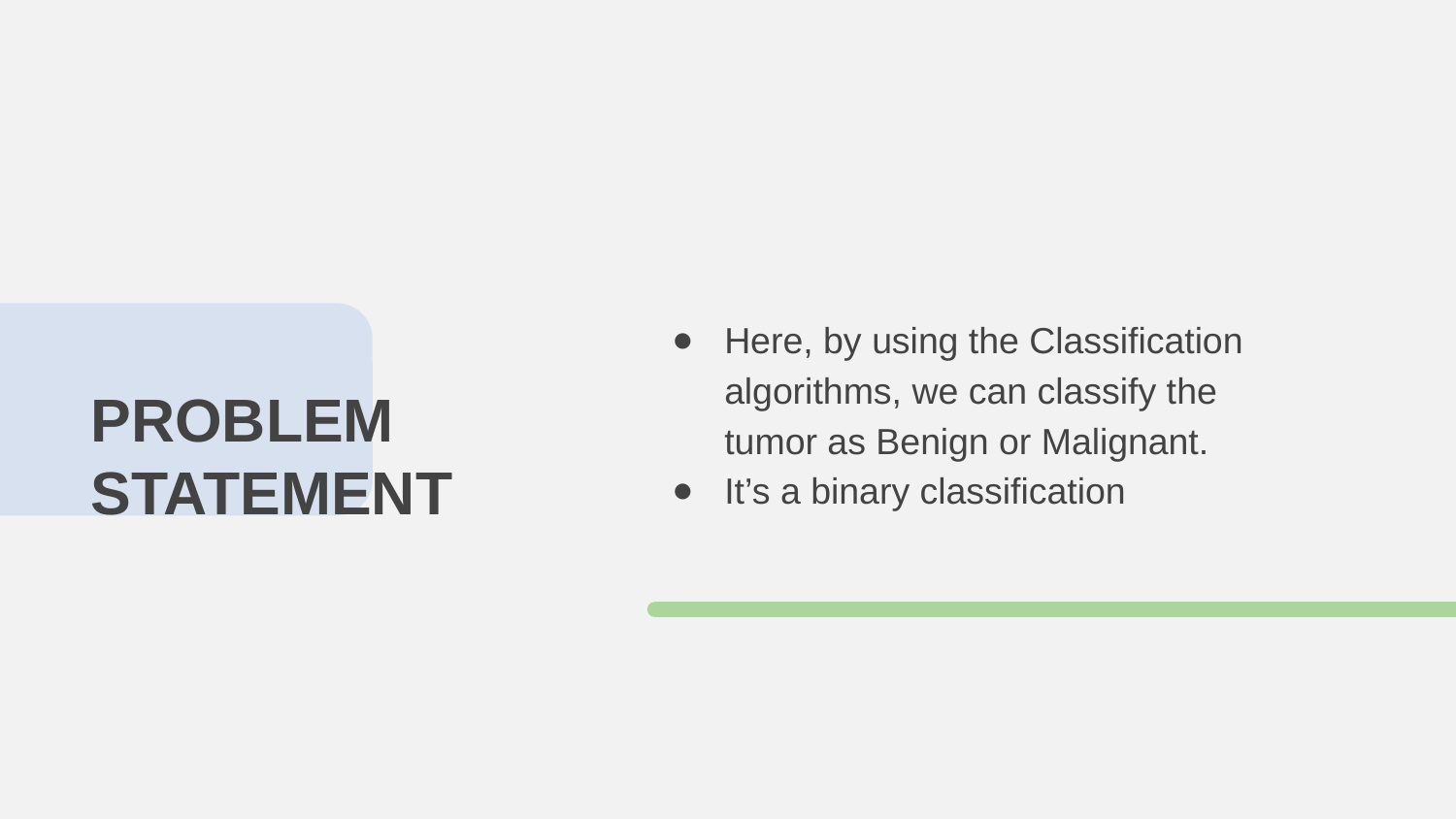

Here, by using the Classification algorithms, we can classify the tumor as Benign or Malignant.
It’s a binary classification
# PROBLEM STATEMENT